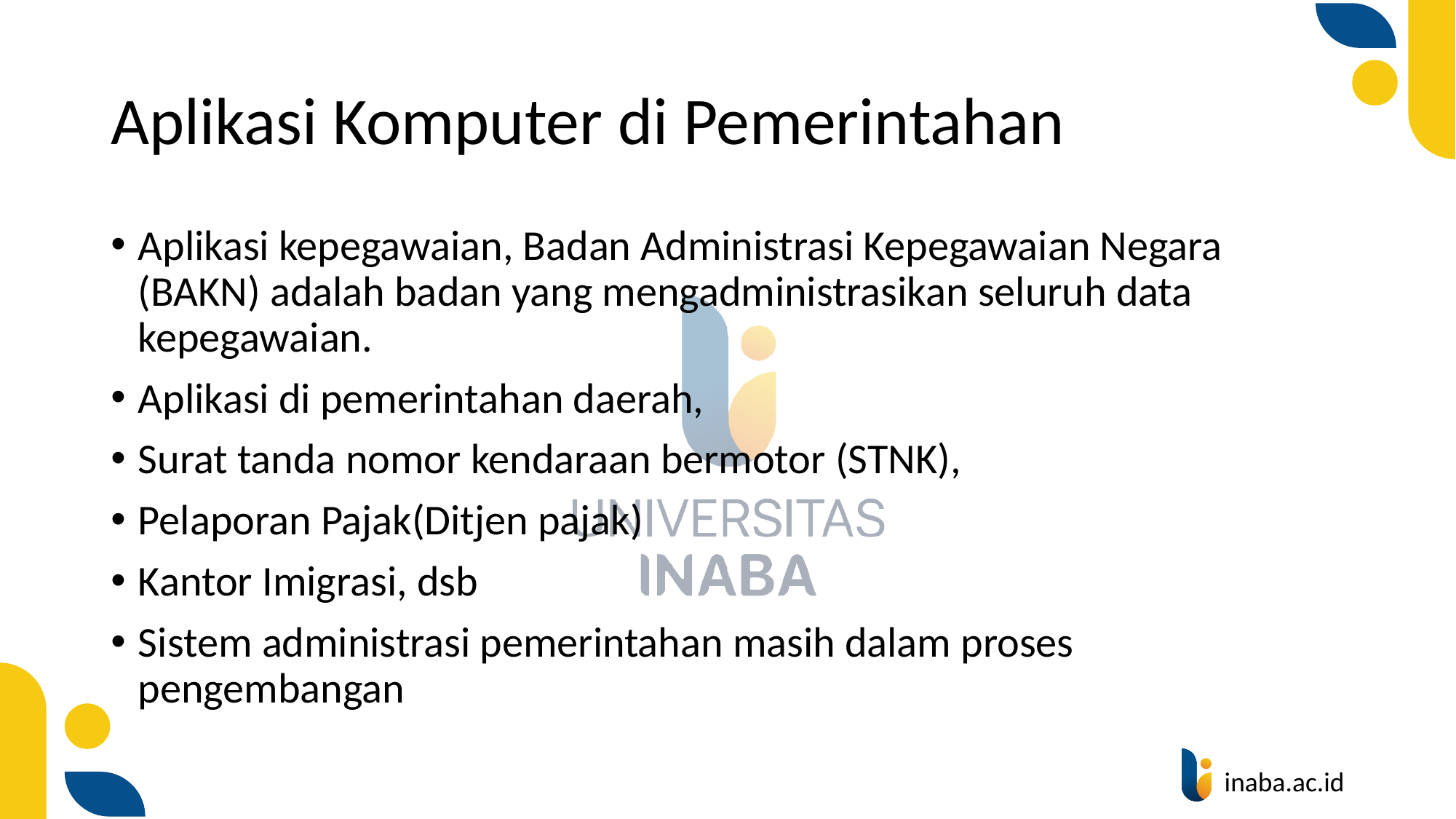

# Aplikasi Komputer di Pemerintahan
Aplikasi kepegawaian, Badan Administrasi Kepegawaian Negara (BAKN) adalah badan yang mengadministrasikan seluruh data kepegawaian.
Aplikasi di pemerintahan daerah,
Surat tanda nomor kendaraan bermotor (STNK),
Pelaporan Pajak(Ditjen pajak)
Kantor Imigrasi, dsb
Sistem administrasi pemerintahan masih dalam proses pengembangan